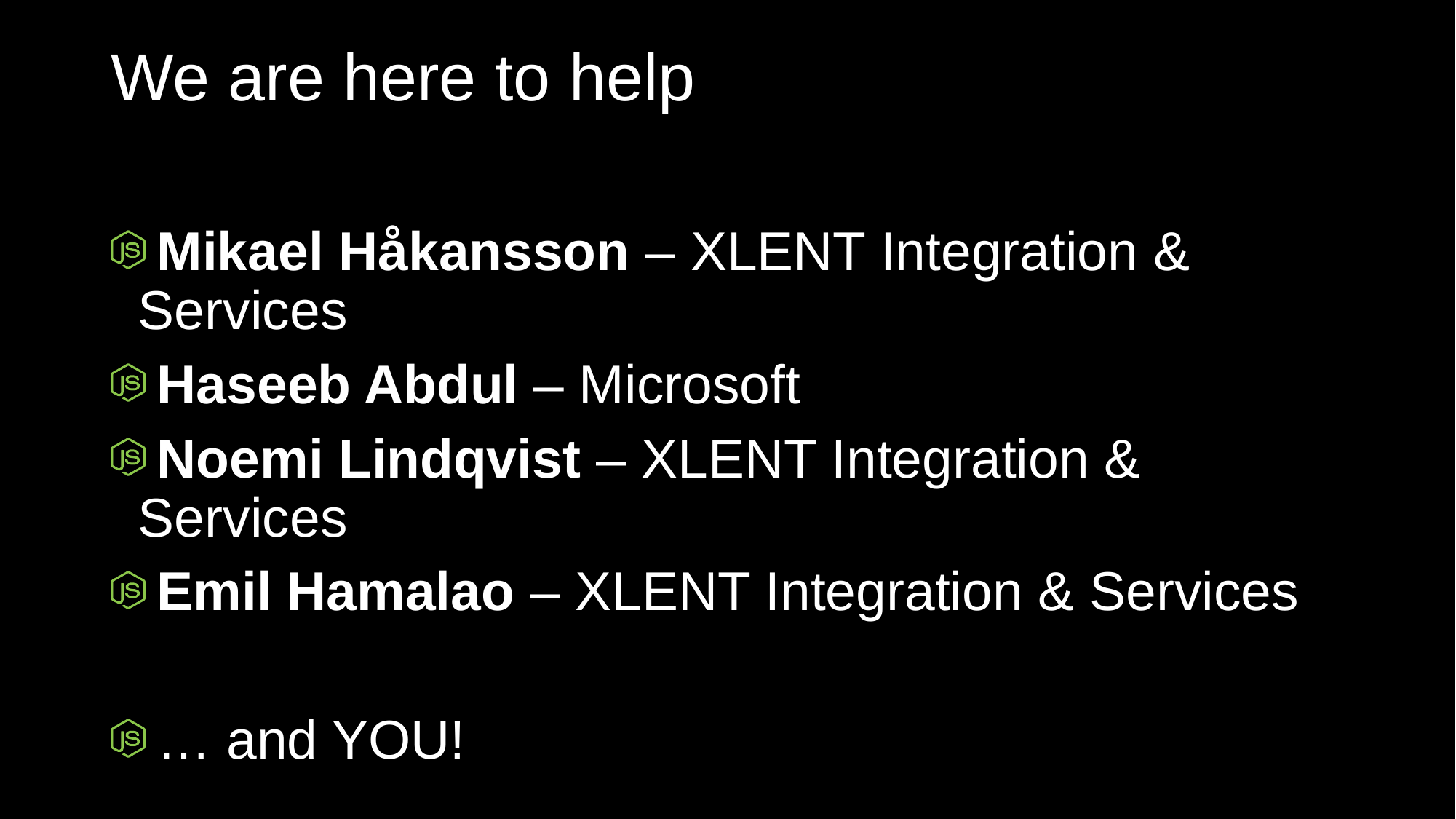

# We are here to help
Mikael Håkansson – XLENT Integration & Services
Haseeb Abdul – Microsoft
Noemi Lindqvist – XLENT Integration & Services
Emil Hamalao – XLENT Integration & Services

… and YOU!